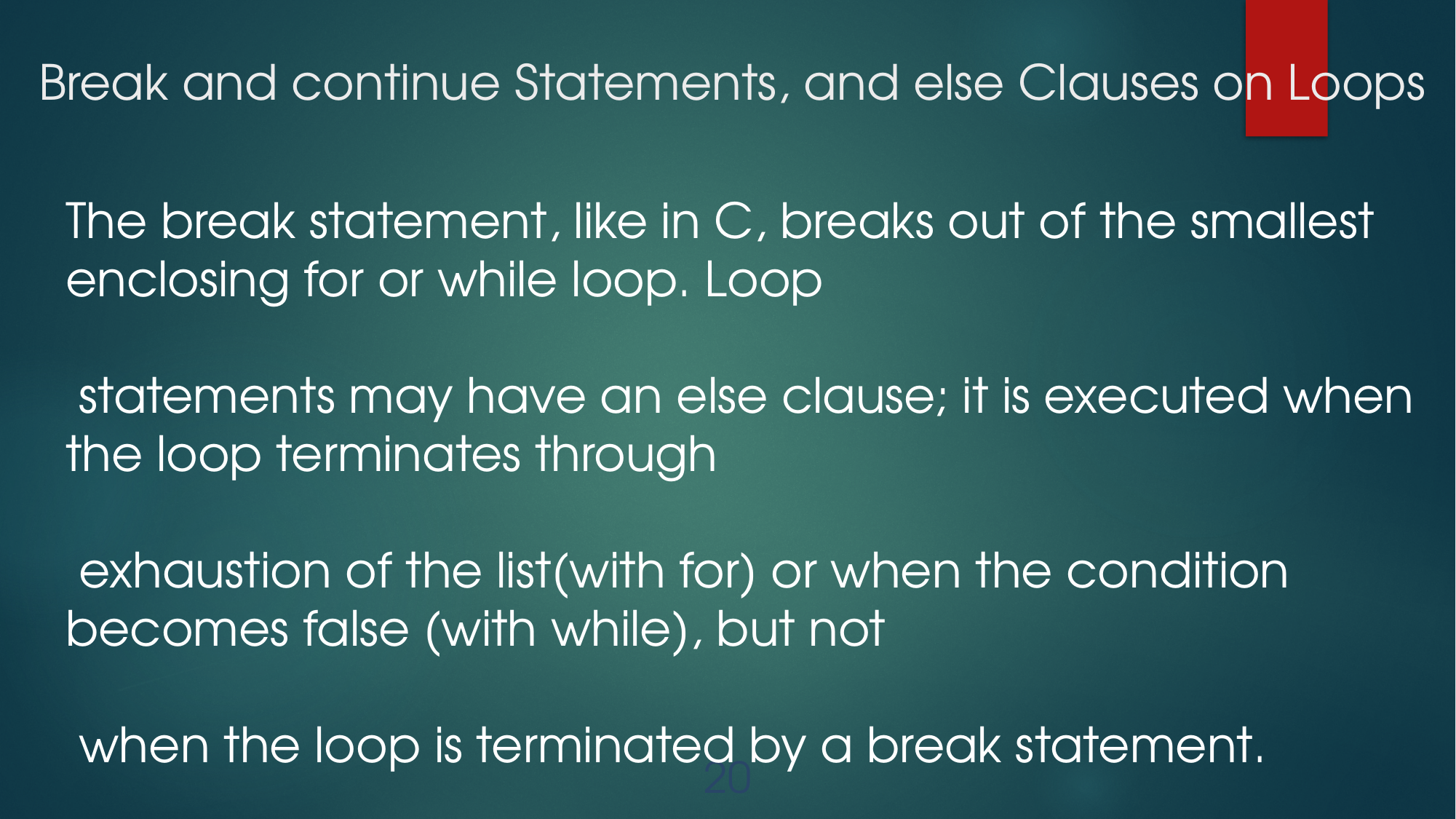

Break and continue Statements, and else Clauses on Loops
The break statement, like in C, breaks out of the smallest enclosing for or while loop. Loop

 statements may have an else clause; it is executed when the loop terminates through

 exhaustion of the list(with for) or when the condition becomes false (with while), but not

 when the loop is terminated by a break statement.
20